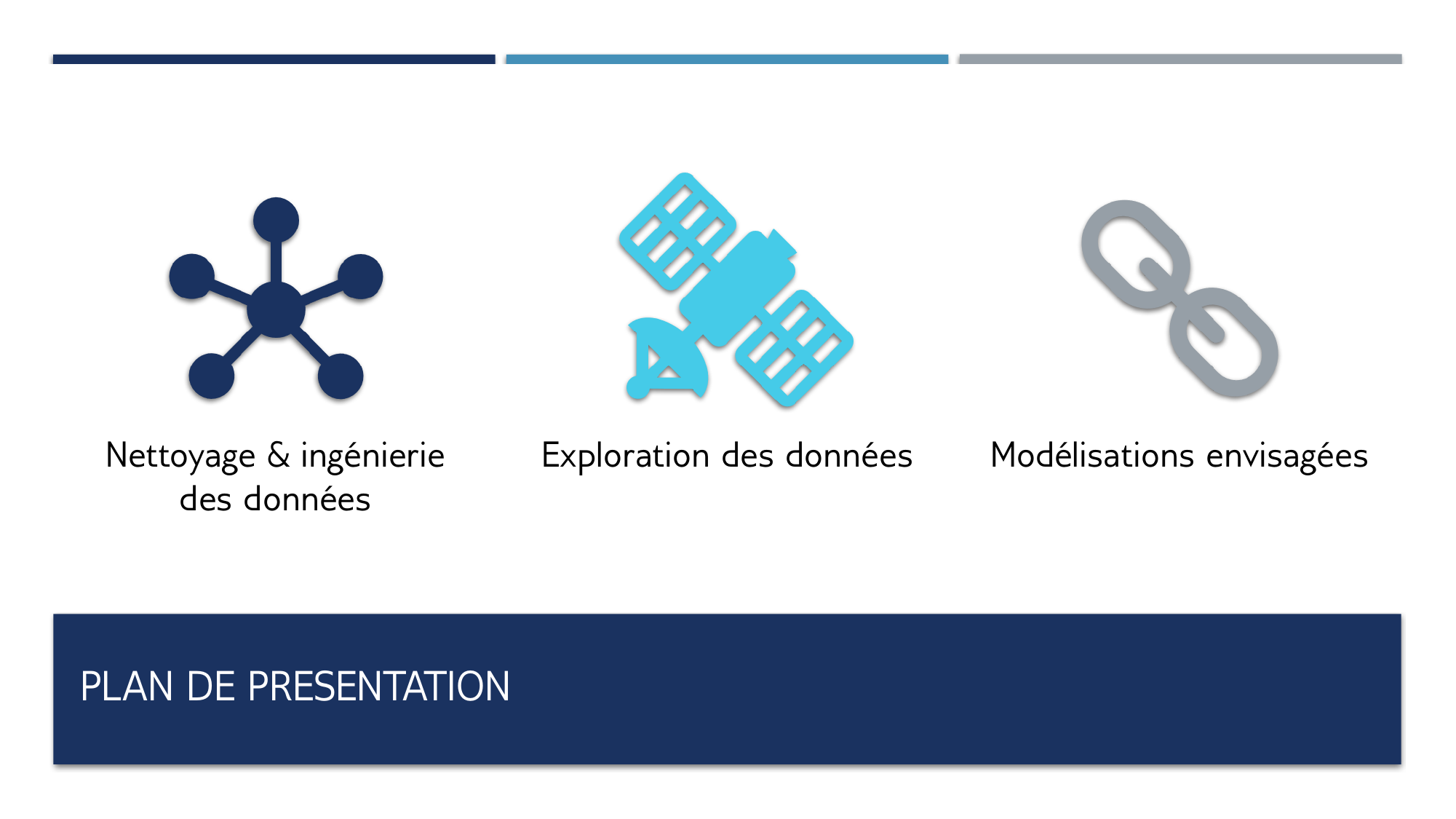

Nettoyage & ingénierie des données
Exploration des données
Modélisations envisagées

# PLAN DE PRESENTATION